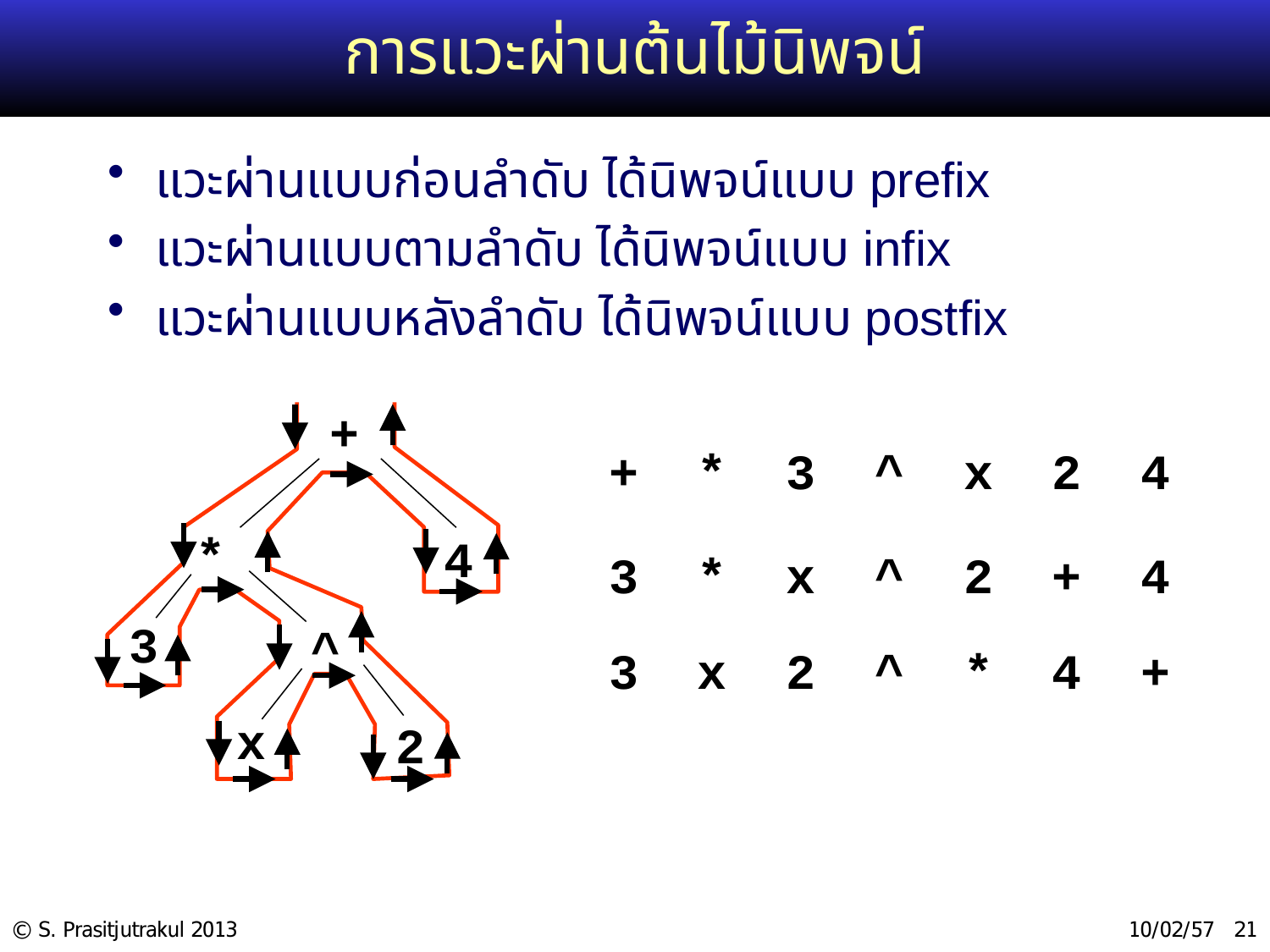

# การแวะผ่านต้นไม้นิพจน์
แวะผ่านแบบก่อนลำดับ ได้นิพจน์แบบ prefix
แวะผ่านแบบตามลำดับ ได้นิพจน์แบบ infix
แวะผ่านแบบหลังลำดับ ได้นิพจน์แบบ postfix
+

*
4

3
^

x
2

+
*
3
^
x
2
4

3
*
x
^
2
+
4

3
x
2
^
*
4
+